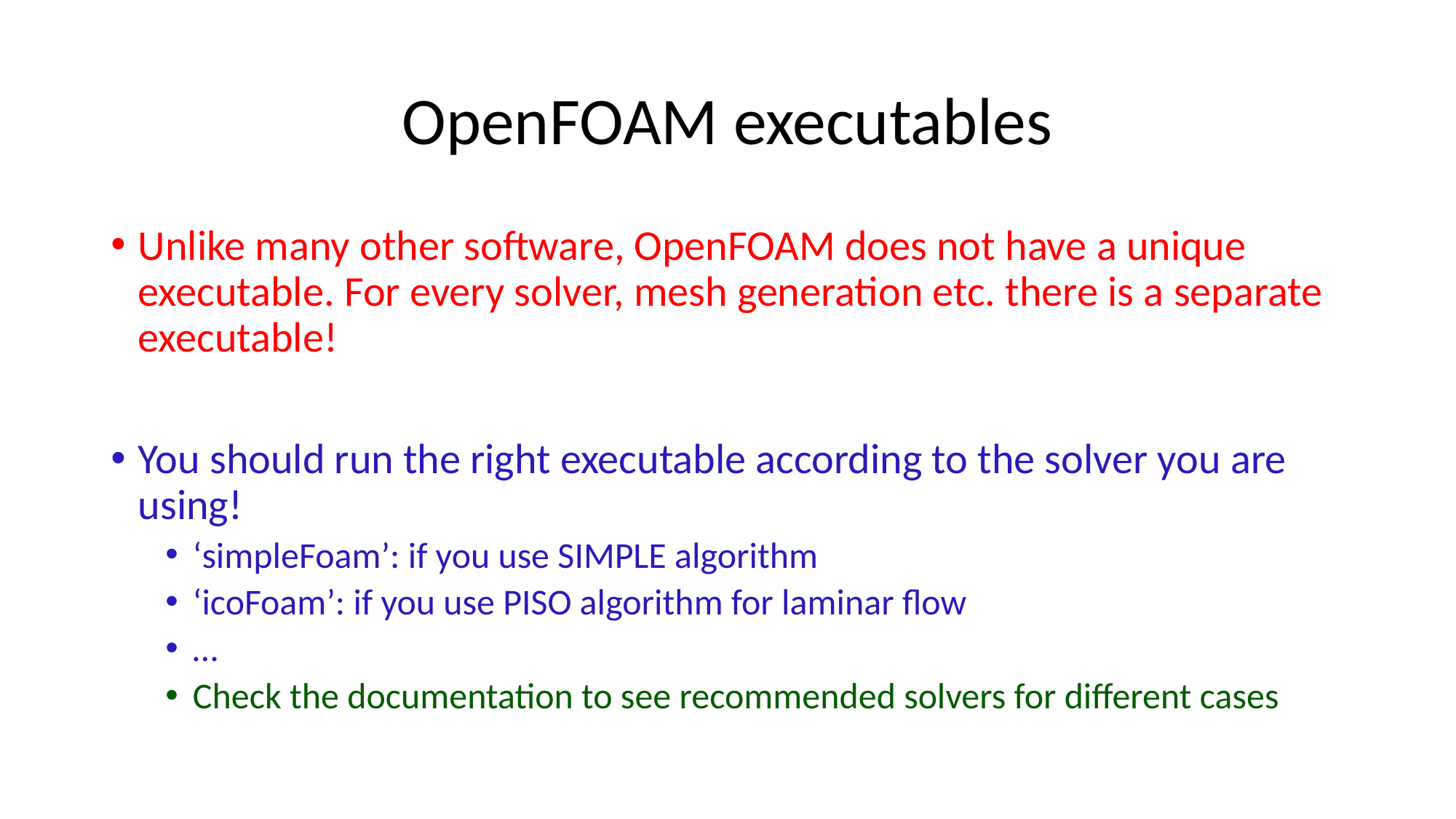

# OpenFOAM executables
Unlike many other software, OpenFOAM does not have a unique executable. For every solver, mesh generation etc. there is a separate executable!

You should run the right executable according to the solver you are using!
‘simpleFoam’: if you use SIMPLE algorithm
‘icoFoam’: if you use PISO algorithm for laminar flow
…
Check the documentation to see recommended solvers for different cases